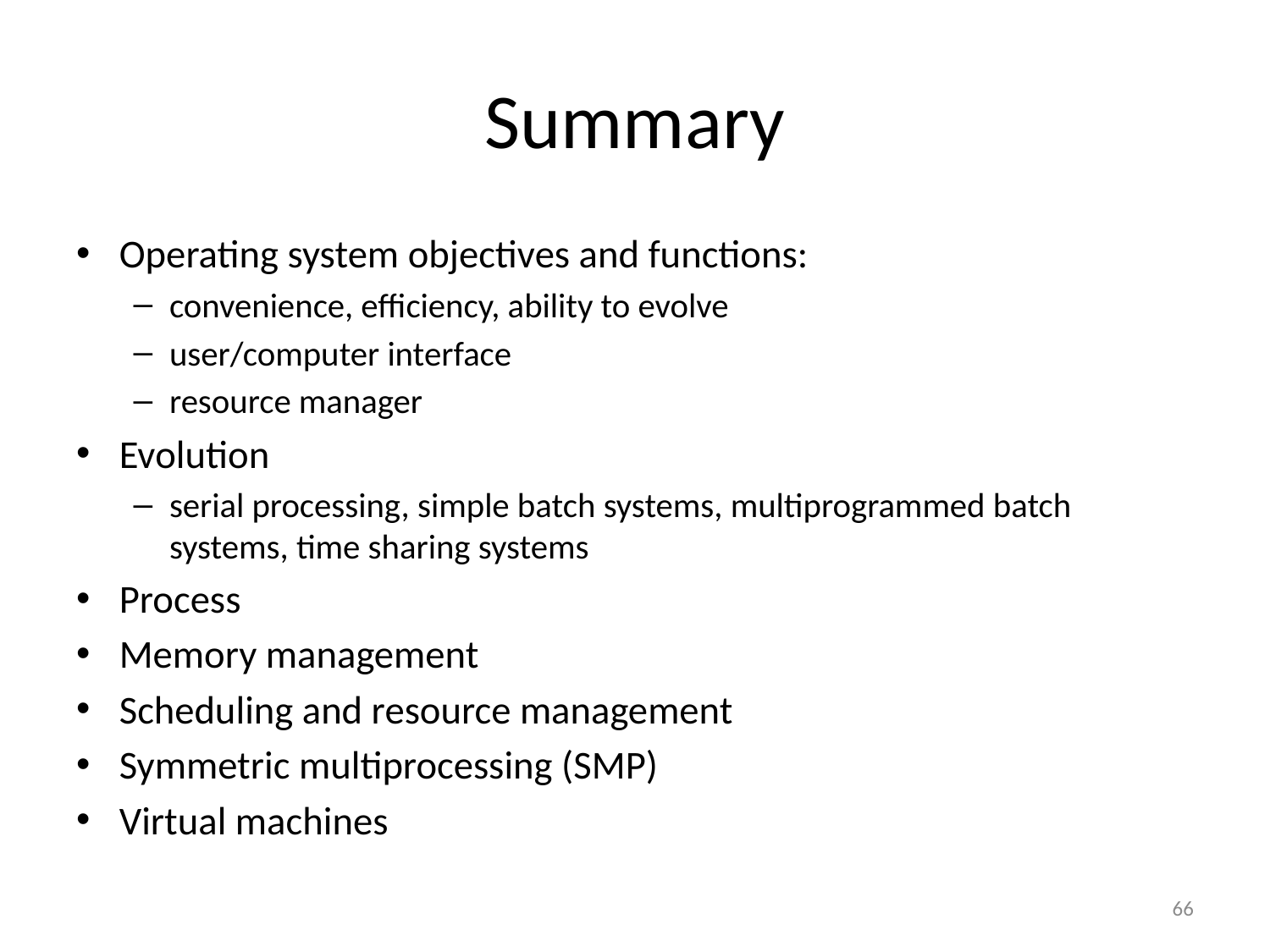

# Summary
Operating system objectives and functions:
convenience, efficiency, ability to evolve
user/computer interface
resource manager
Evolution
serial processing, simple batch systems, multiprogrammed batch systems, time sharing systems
Process
Memory management
Scheduling and resource management
Symmetric multiprocessing (SMP)
Virtual machines
66